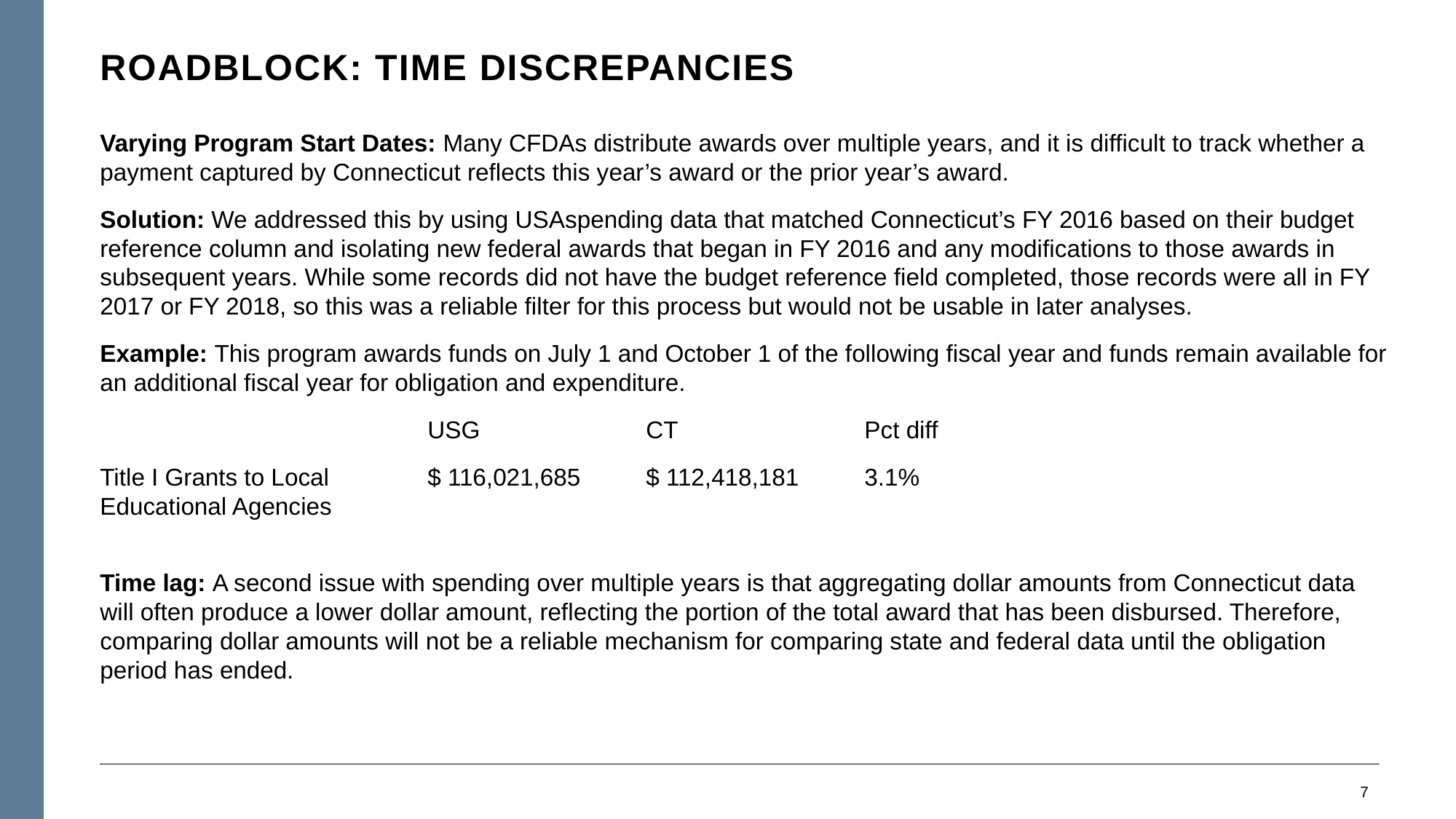

ROadBLOCK: TIME discrepAncies
Varying Program Start Dates: Many CFDAs distribute awards over multiple years, and it is difficult to track whether a payment captured by Connecticut reflects this year’s award or the prior year’s award.
Solution: We addressed this by using USAspending data that matched Connecticut’s FY 2016 based on their budget reference column and isolating new federal awards that began in FY 2016 and any modifications to those awards in subsequent years. While some records did not have the budget reference field completed, those records were all in FY 2017 or FY 2018, so this was a reliable filter for this process but would not be usable in later analyses.
Example: This program awards funds on July 1 and October 1 of the following fiscal year and funds remain available for an additional fiscal year for obligation and expenditure.
			USG		CT	   	Pct diff
Title I Grants to Local 	$ 116,021,685 	$ 112,418,181	3.1%
Educational Agencies

Time lag: A second issue with spending over multiple years is that aggregating dollar amounts from Connecticut data will often produce a lower dollar amount, reflecting the portion of the total award that has been disbursed. Therefore, comparing dollar amounts will not be a reliable mechanism for comparing state and federal data until the obligation period has ended.

Equipment
$59B
7